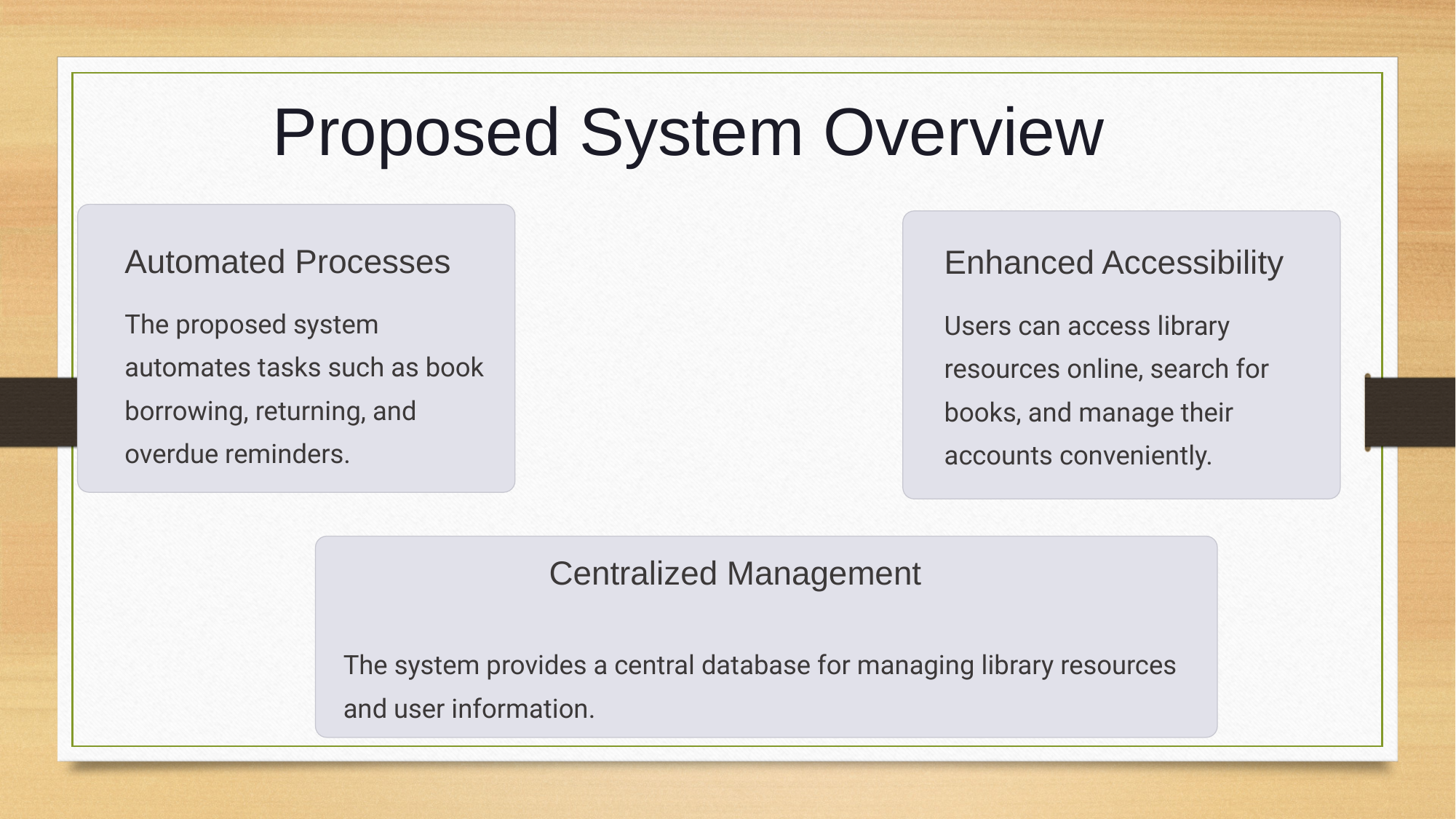

Proposed System Overview

Automated Processes
Enhanced Accessibility
The proposed system automates tasks such as book borrowing, returning, and overdue reminders.
Users can access library resources online, search for books, and manage their accounts conveniently.

Centralized Management
The system provides a central database for managing library resources and user information.